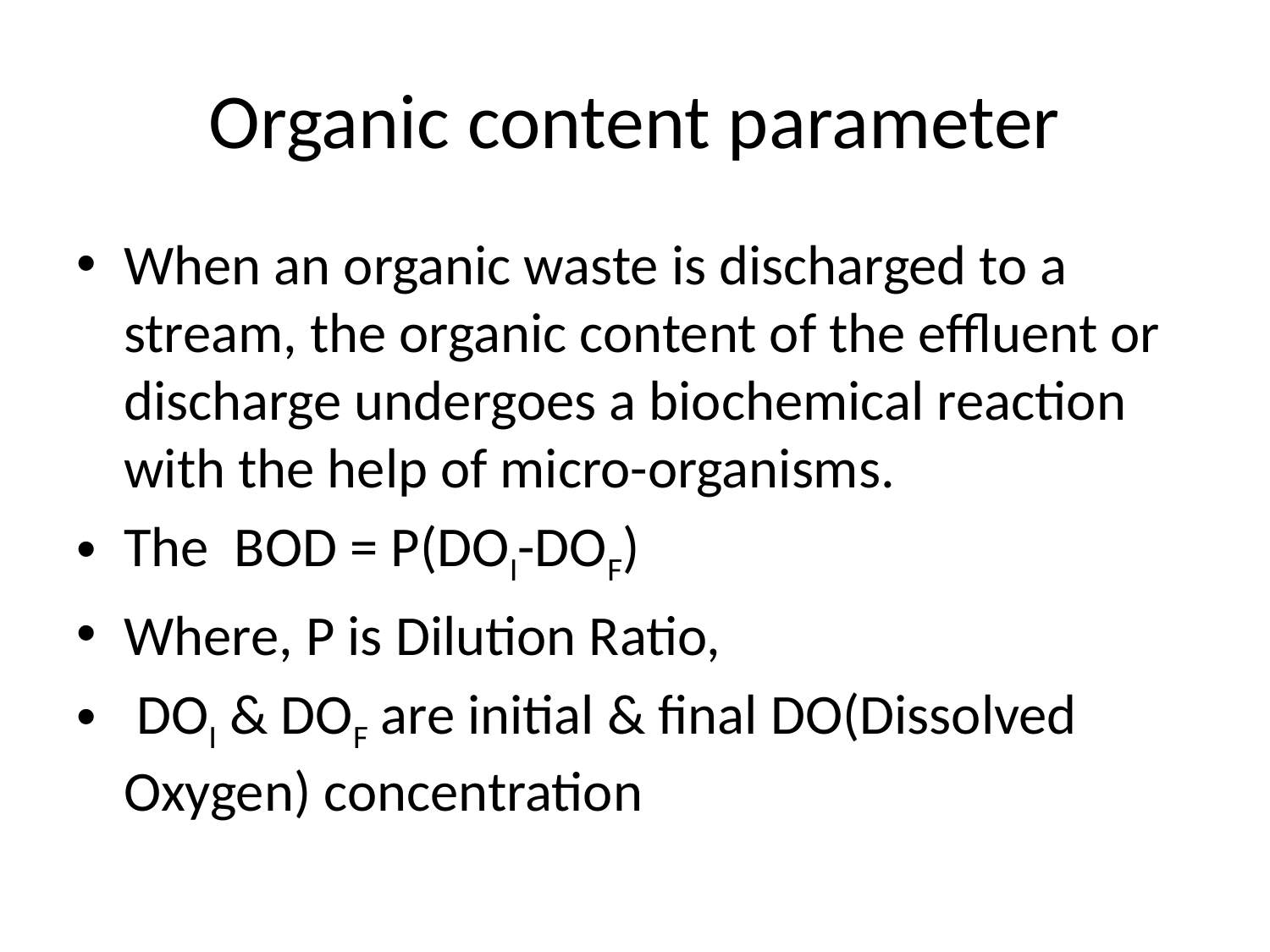

# Organic content parameter
When an organic waste is discharged to a stream, the organic content of the effluent or discharge undergoes a biochemical reaction with the help of micro-organisms.
The  BOD = P(DOI-DOF)
Where, P is Dilution Ratio,
 DOI & DOF are initial & final DO(Dissolved Oxygen) concentration